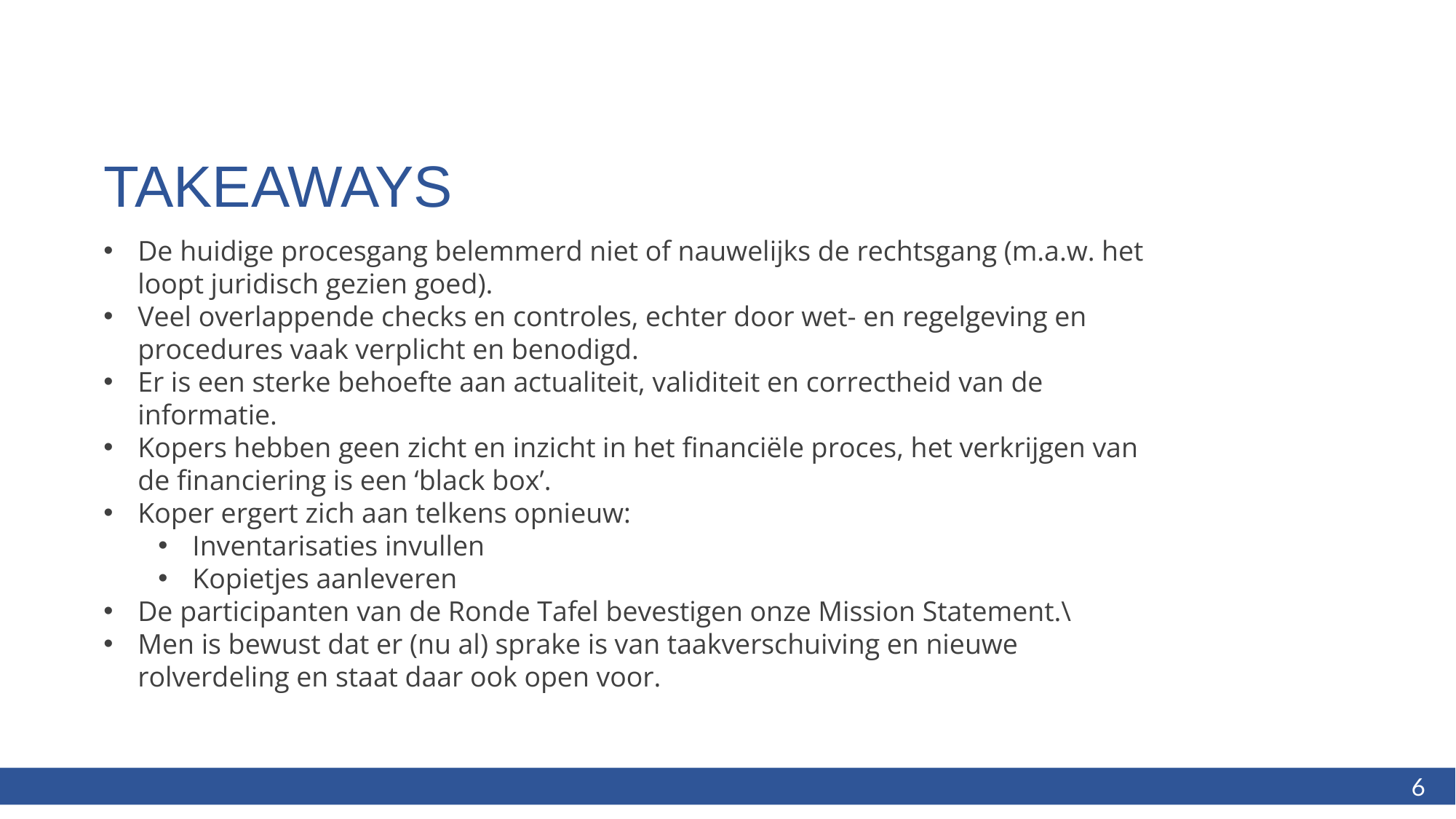

TAKEAWAYS
De huidige procesgang belemmerd niet of nauwelijks de rechtsgang (m.a.w. het loopt juridisch gezien goed).
Veel overlappende checks en controles, echter door wet- en regelgeving en procedures vaak verplicht en benodigd.
Er is een sterke behoefte aan actualiteit, validiteit en correctheid van de informatie.
Kopers hebben geen zicht en inzicht in het financiële proces, het verkrijgen van de financiering is een ‘black box’.
Koper ergert zich aan telkens opnieuw:
Inventarisaties invullen
Kopietjes aanleveren
De participanten van de Ronde Tafel bevestigen onze Mission Statement.\
Men is bewust dat er (nu al) sprake is van taakverschuiving en nieuwe rolverdeling en staat daar ook open voor.
6